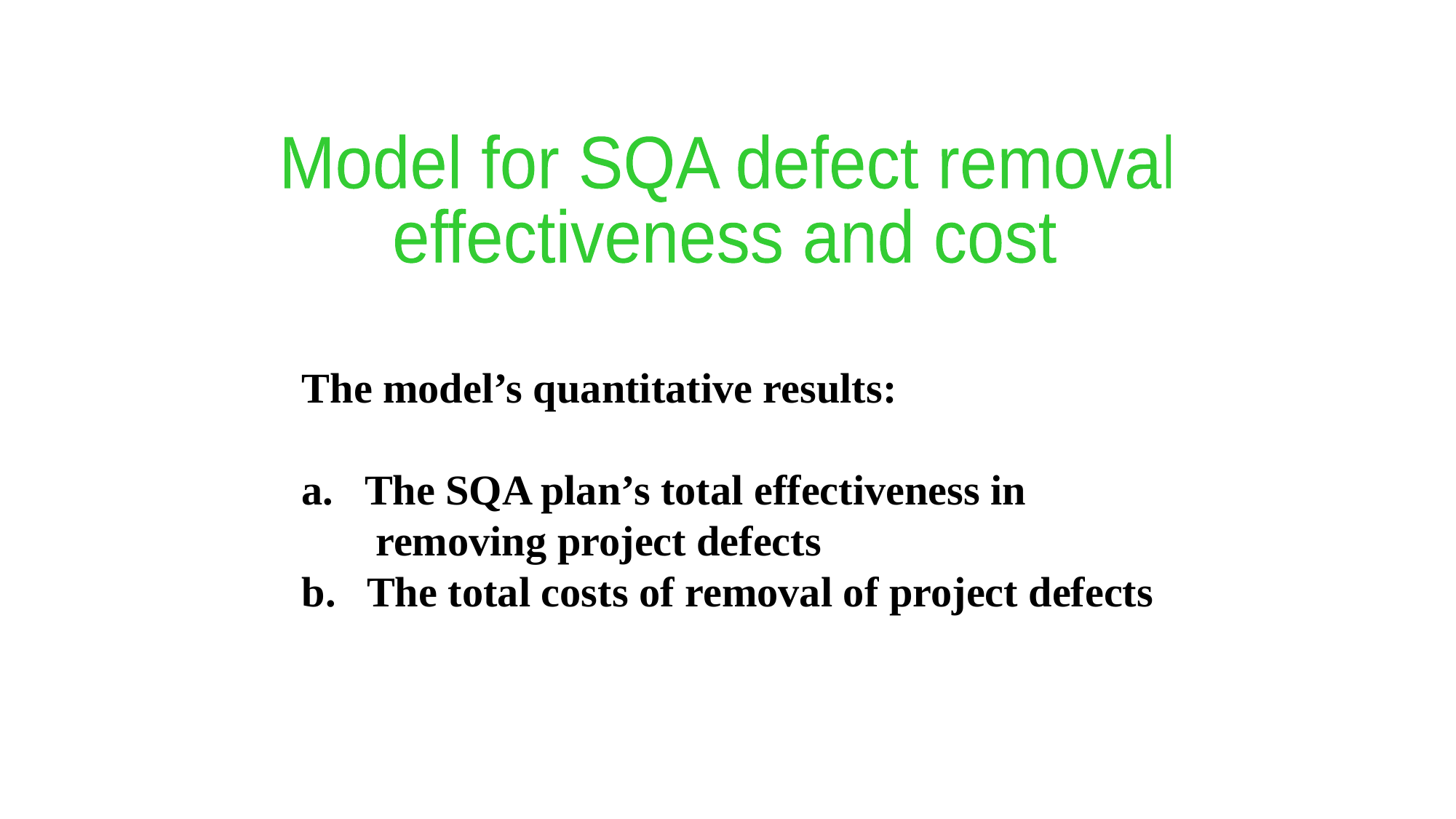

Model for SQA defect removal
effectiveness and cost
The model’s quantitative results:

a.   The SQA plan’s total effectiveness in
       removing project defects
b.   The total costs of removal of project defects